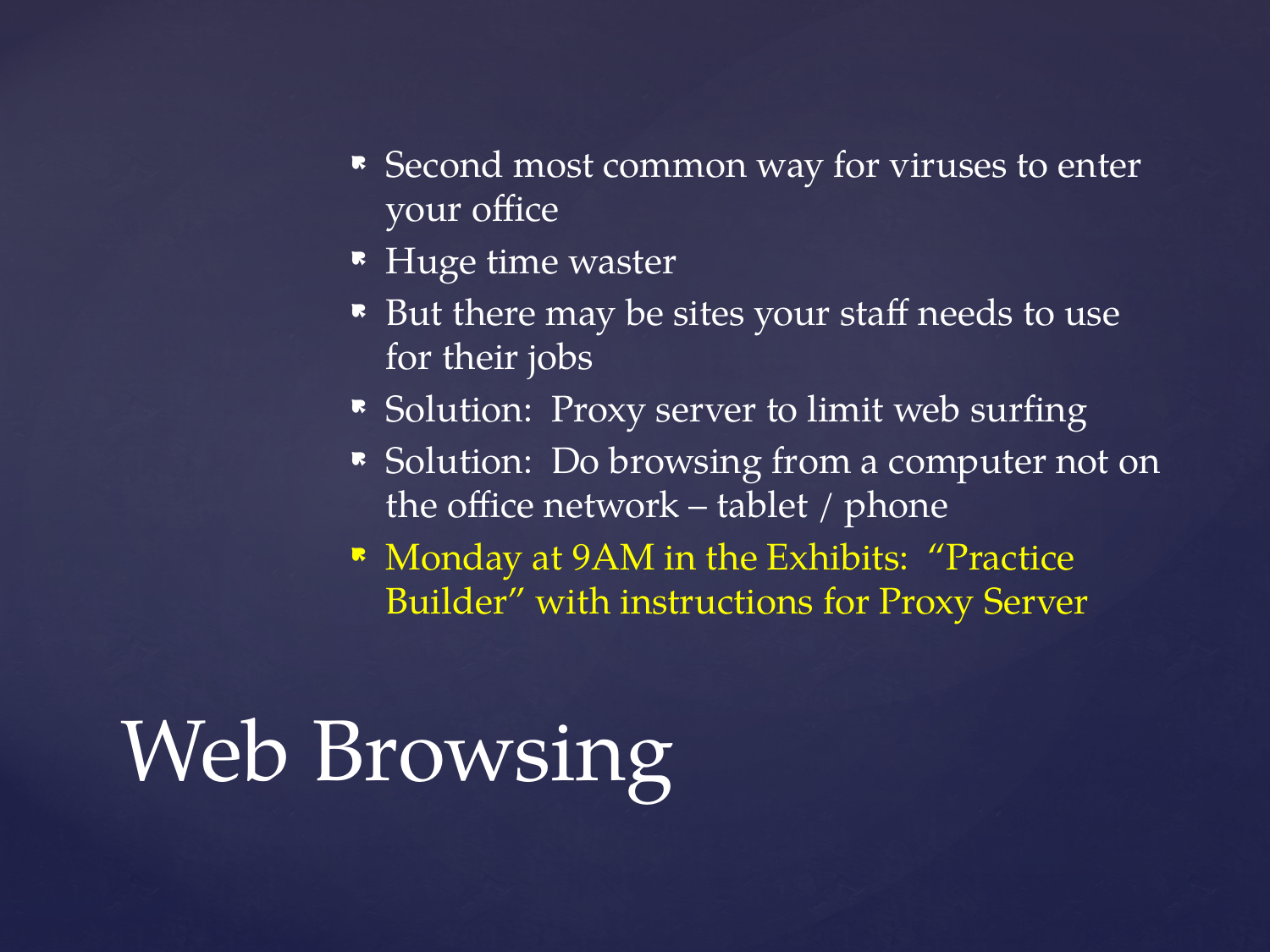

Second most common way for viruses to enter your office
Huge time waster
But there may be sites your staff needs to use for their jobs
Solution:  Proxy server to limit web surfing
Solution:  Do browsing from a computer not on the office network – tablet / phone
Monday at 9AM in the Exhibits:  “Practice Builder” with instructions for Proxy Server
# Web Browsing